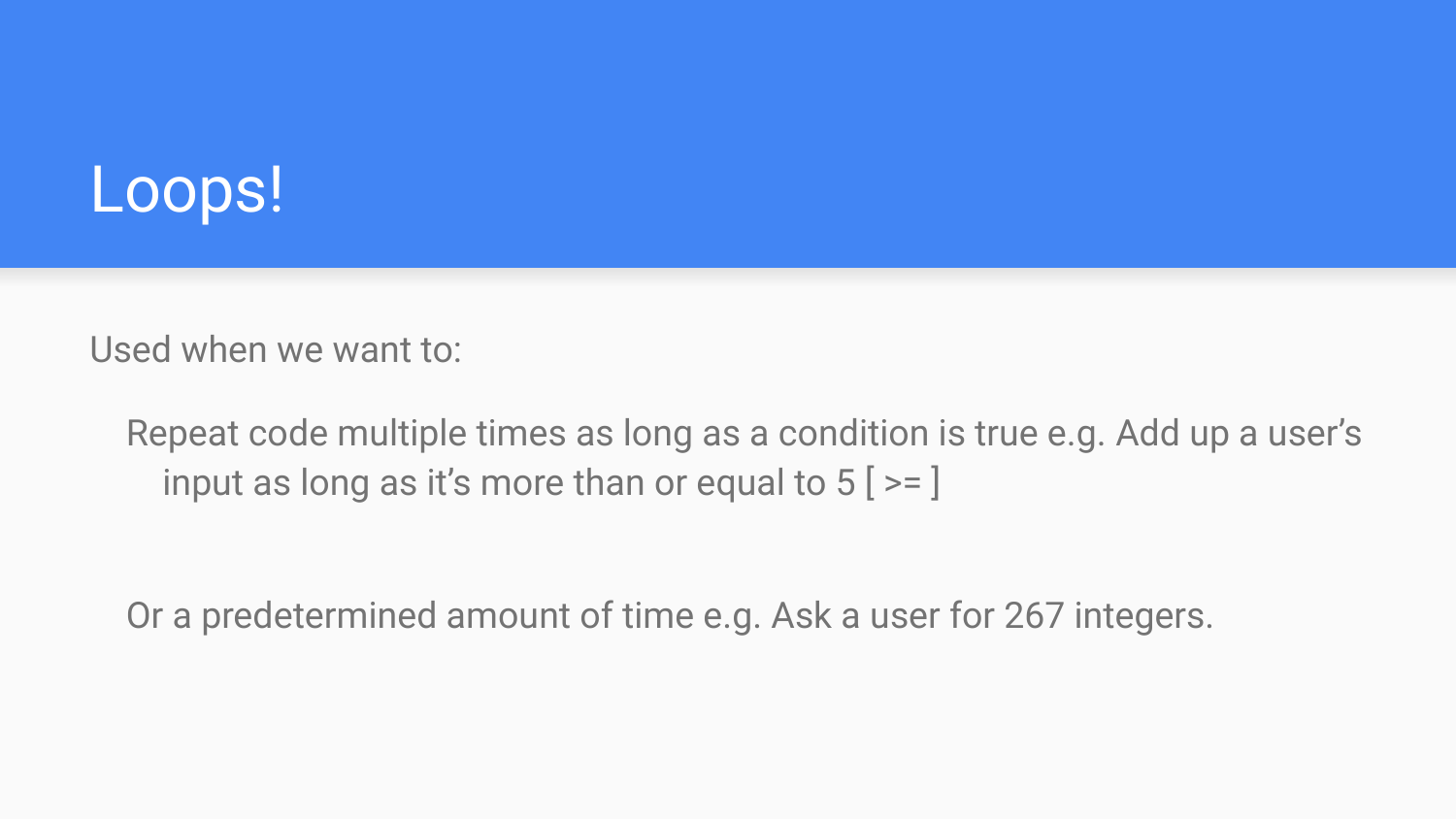

# Loops!
Used when we want to:
Repeat code multiple times as long as a condition is true e.g. Add up a user’s input as long as it’s more than or equal to 5 [ >= ]
Or a predetermined amount of time e.g. Ask a user for 267 integers.